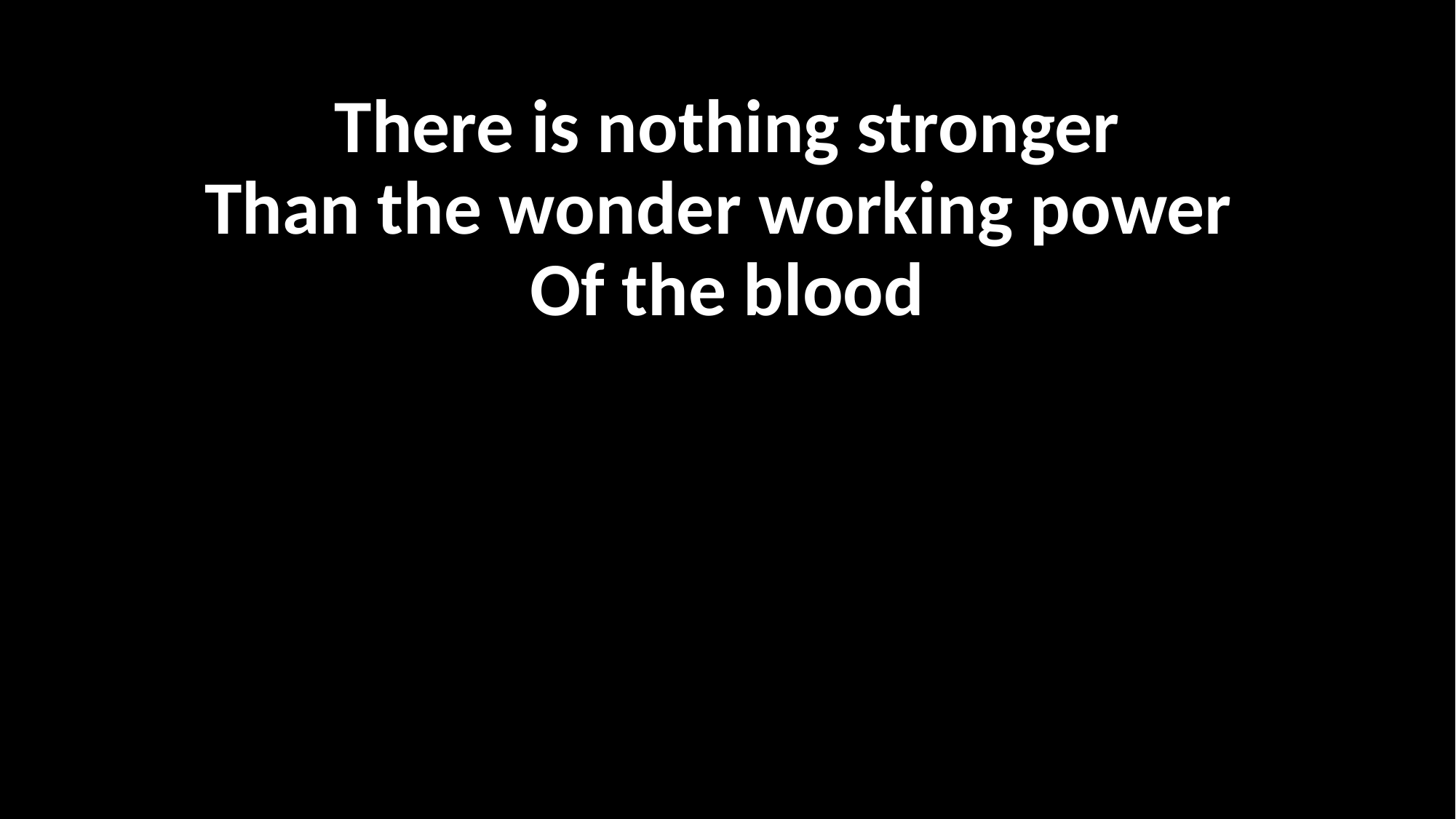

There is nothing stronger
Than the wonder working power
Of the blood